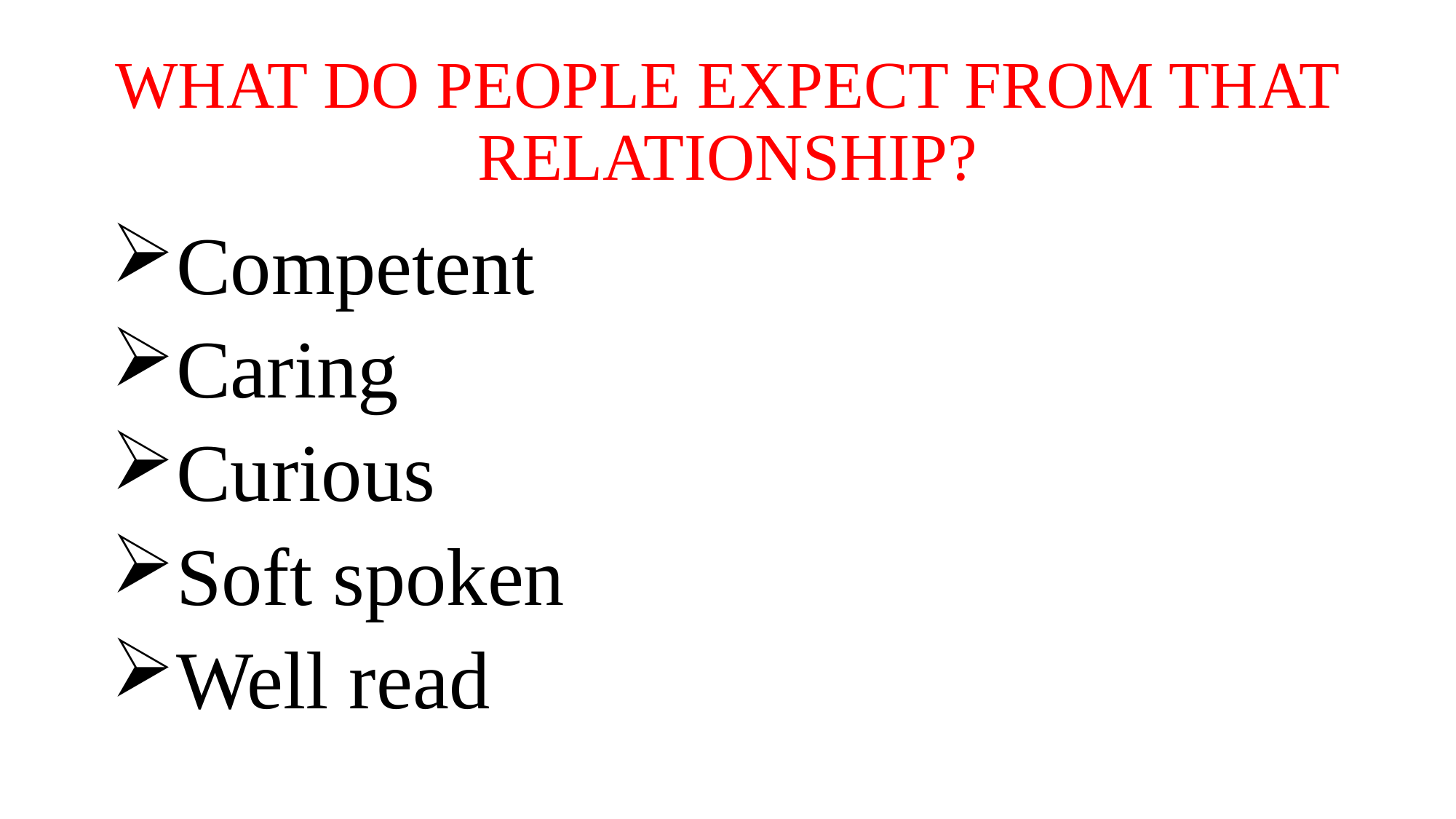

# WHAT DO PEOPLE EXPECT FROM THAT RELATIONSHIP?
Competent
Caring
Curious
Soft spoken
Well read